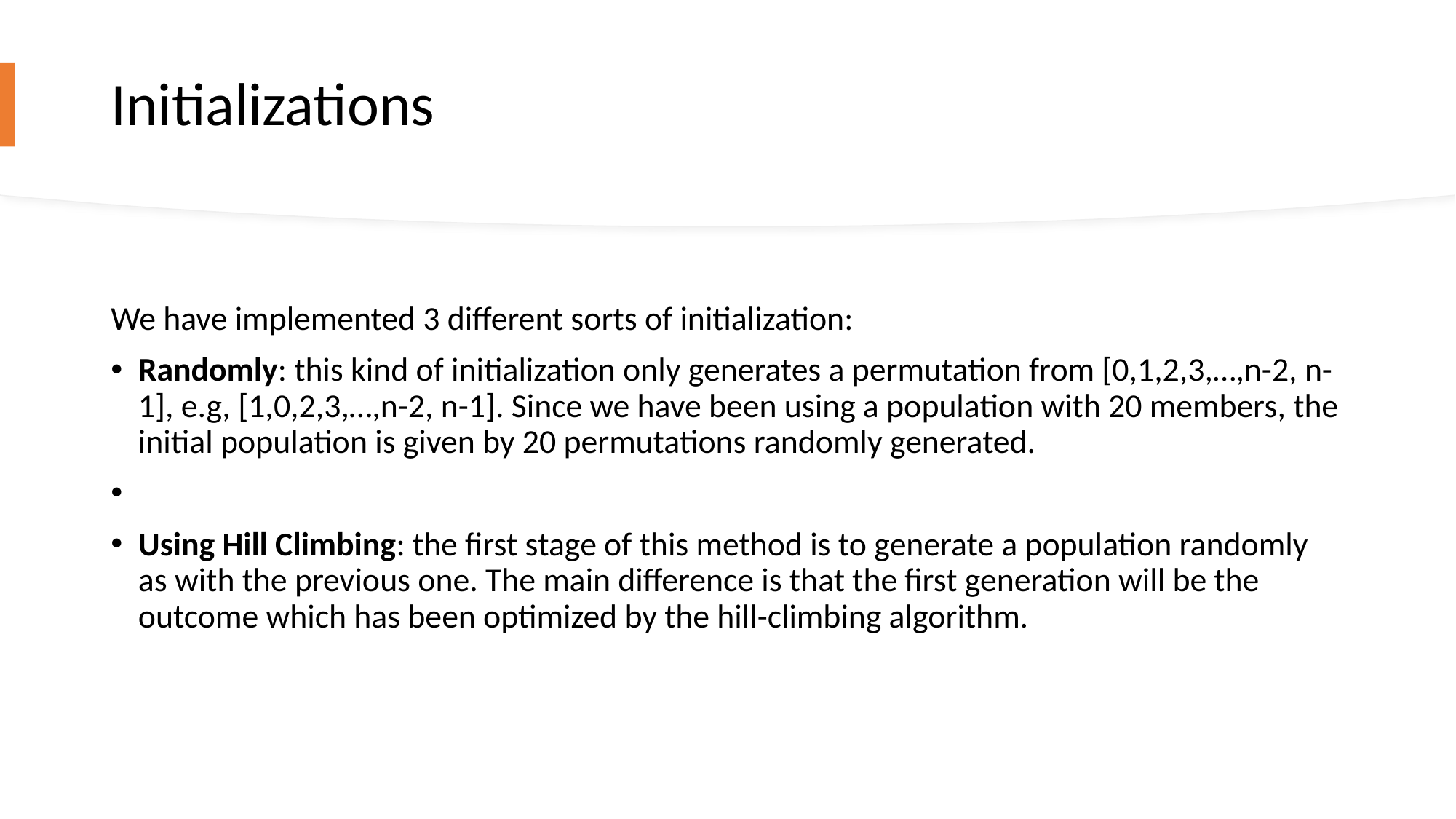

# Initializations

We have implemented 3 different sorts of initialization:
Randomly: this kind of initialization only generates a permutation from [0,1,2,3,…,n-2, n-1], e.g, [1,0,2,3,…,n-2, n-1]. Since we have been using a population with 20 members, the initial population is given by 20 permutations randomly generated.

Using Hill Climbing: the first stage of this method is to generate a population randomly as with the previous one. The main difference is that the first generation will be the outcome which has been optimized by the hill-climbing algorithm.